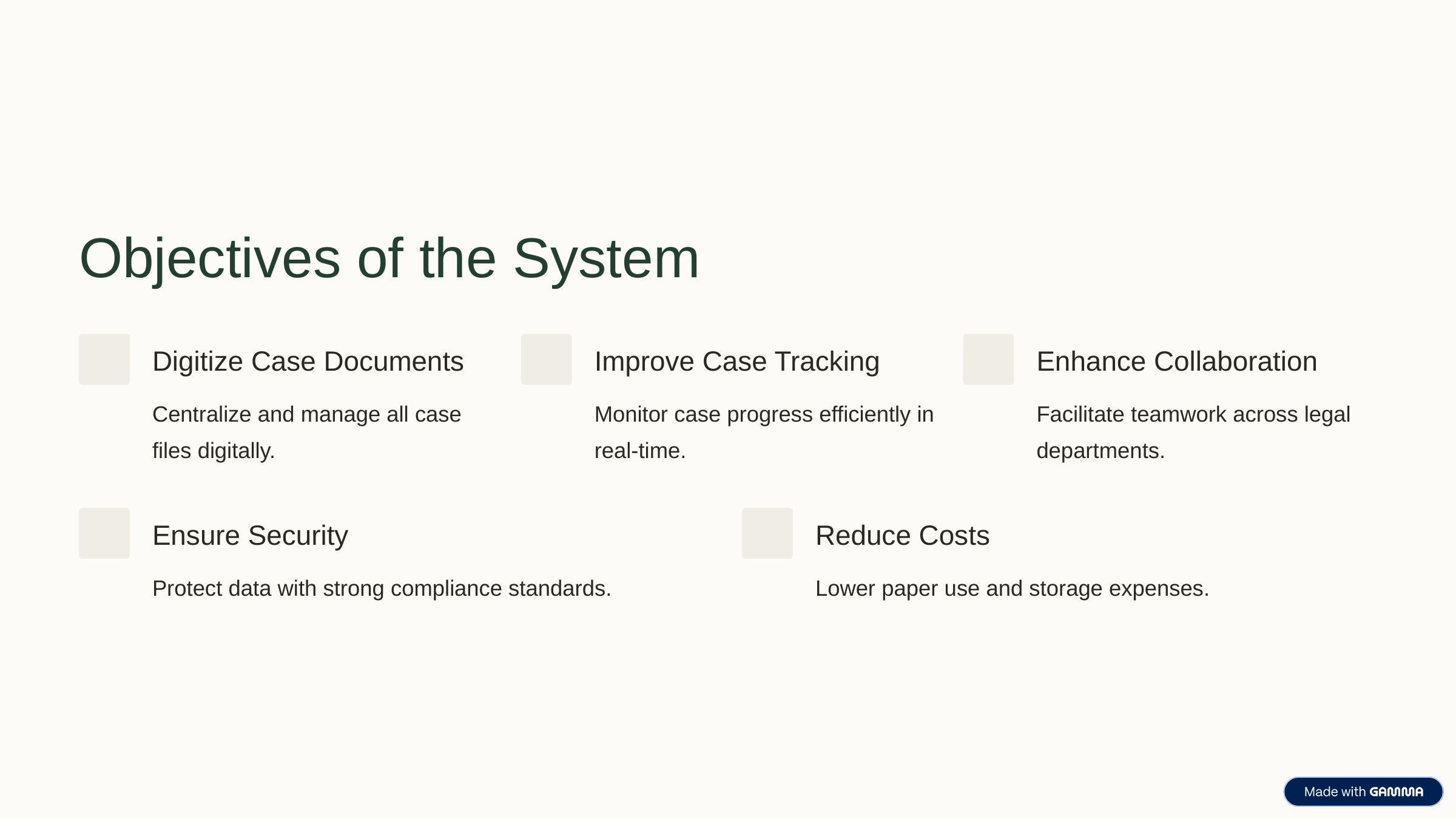

Objectives of the System

Digitize Case Documents
Improve Case Tracking
Enhance Collaboration
Centralize and manage all case files digitally.
Monitor case progress efficiently in real-time.
Facilitate teamwork across legal departments.

Ensure Security
Reduce Costs
Protect data with strong compliance standards.
Lower paper use and storage expenses.